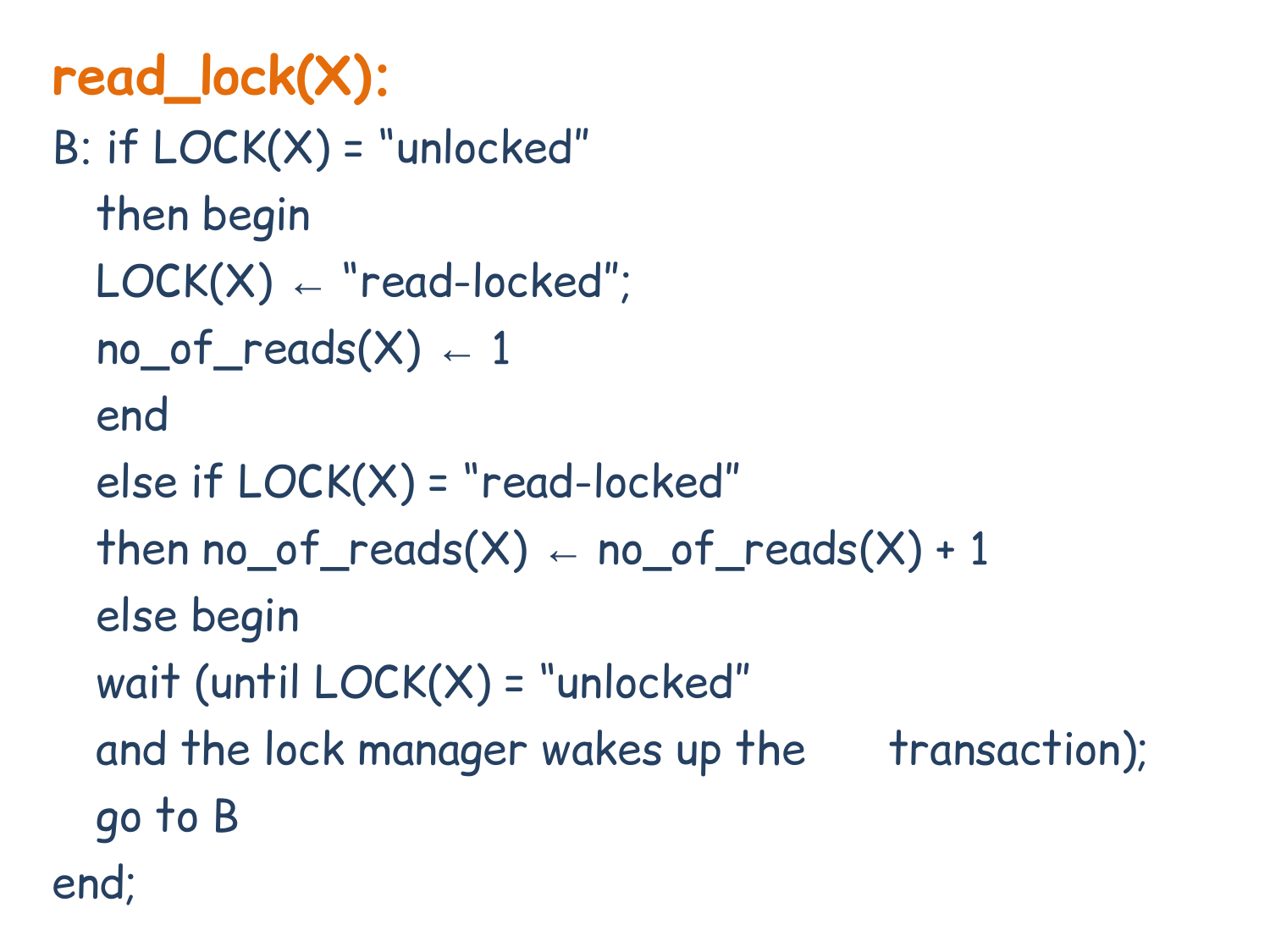

read_lock(X):
B: if LOCK(X) = “unlocked”
		then begin
			LOCK(X) ← “read-locked”;
			no_of_reads(X) ← 1
		end
	else if LOCK(X) = “read-locked”
		then no_of_reads(X) ← no_of_reads(X) + 1
	else begin
		wait (until LOCK(X) = “unlocked”
		and the lock manager wakes up the 	transaction);
		go to B
end;